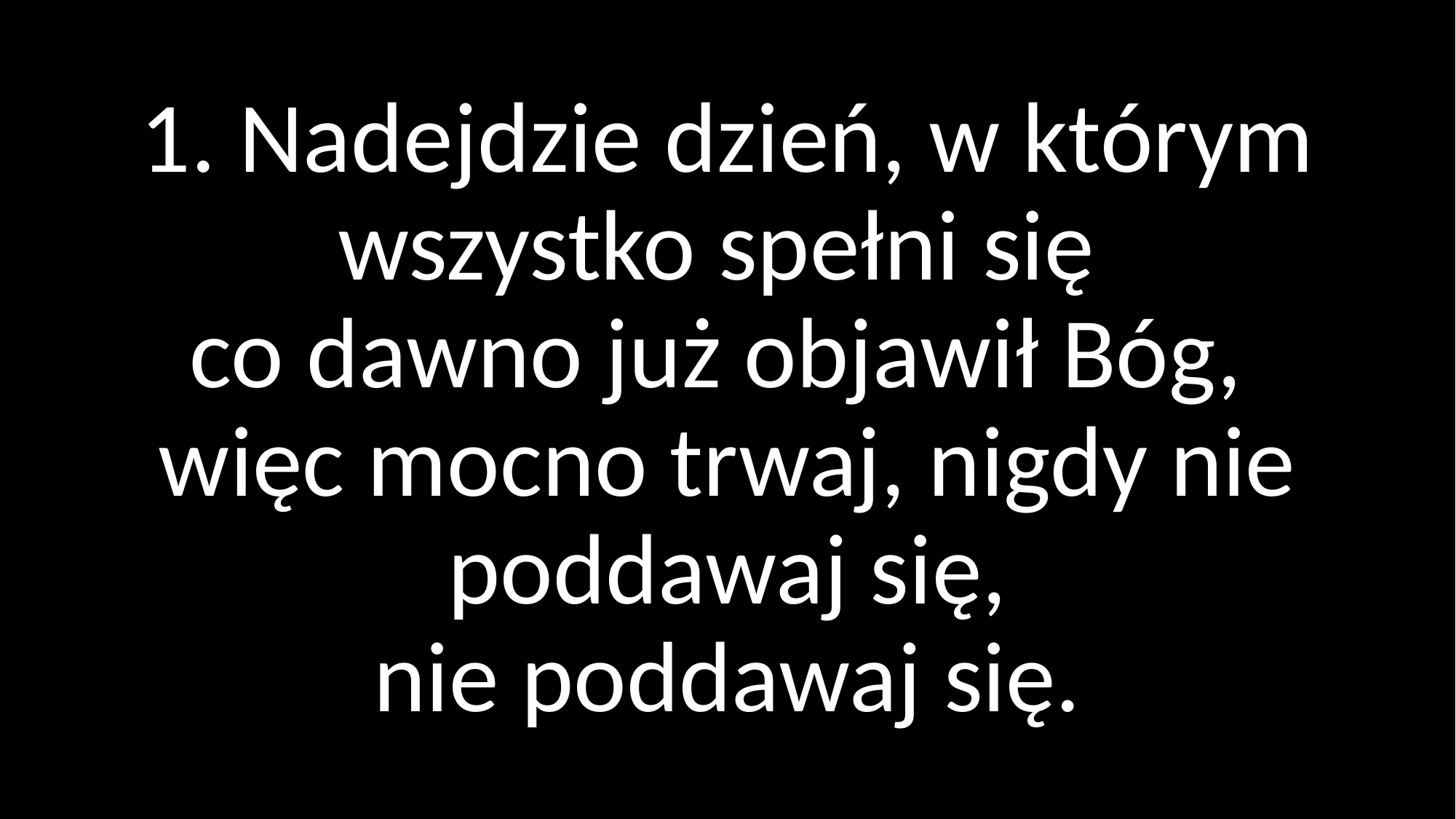

# 1. Nadejdzie dzień, w którym wszystko spełni się co dawno już objawił Bóg, więc mocno trwaj, nigdy nie poddawaj się, nie poddawaj się.